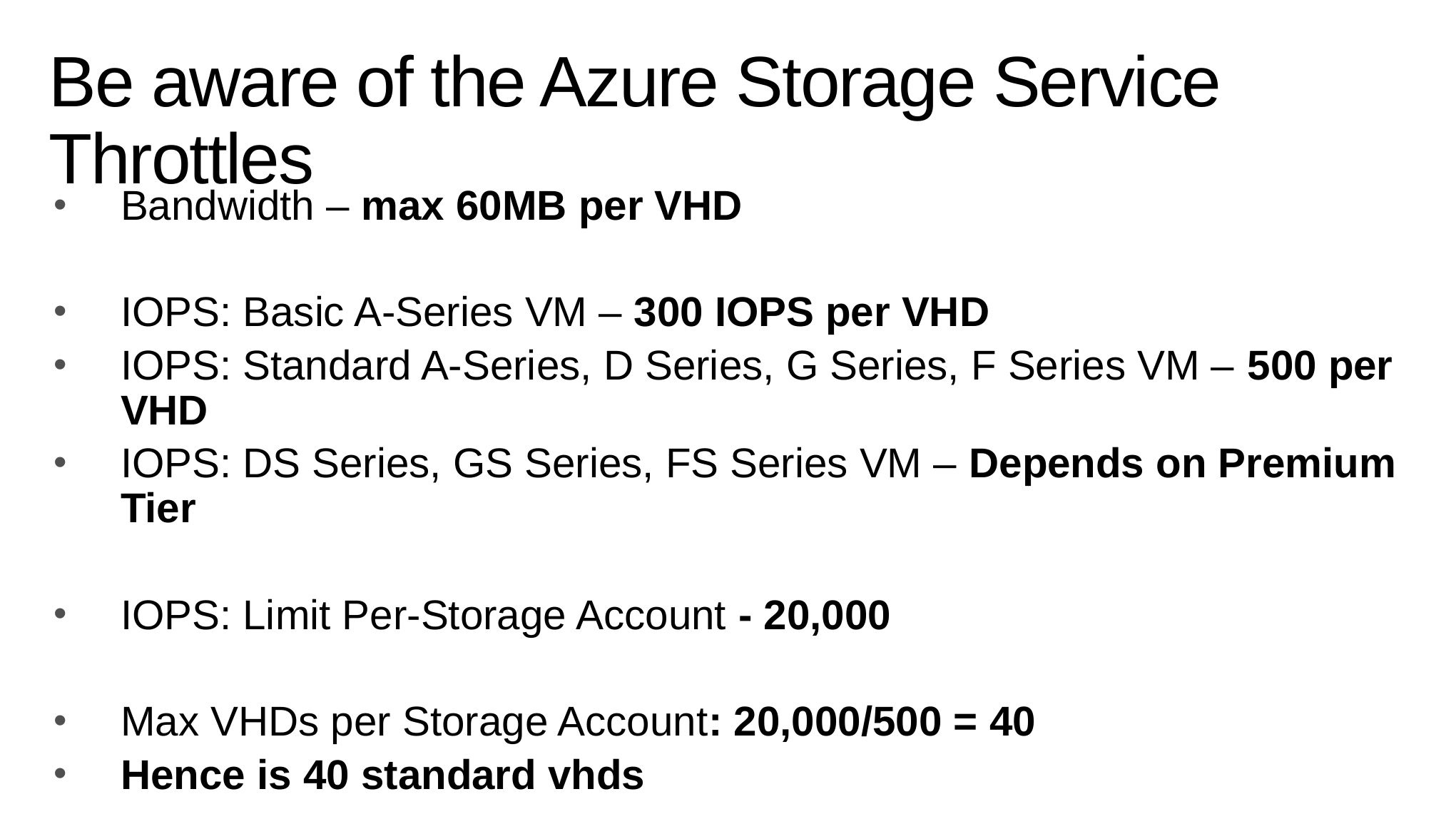

# Be aware of the Azure Storage Service Throttles
Bandwidth – max 60MB per VHD

IOPS: Basic A-Series VM – 300 IOPS per VHD
IOPS: Standard A-Series, D Series, G Series, F Series VM – 500 per VHD
IOPS: DS Series, GS Series, FS Series VM – Depends on Premium Tier

IOPS: Limit Per-Storage Account - 20,000

Max VHDs per Storage Account: 20,000/500 = 40
Hence is 40 standard vhds